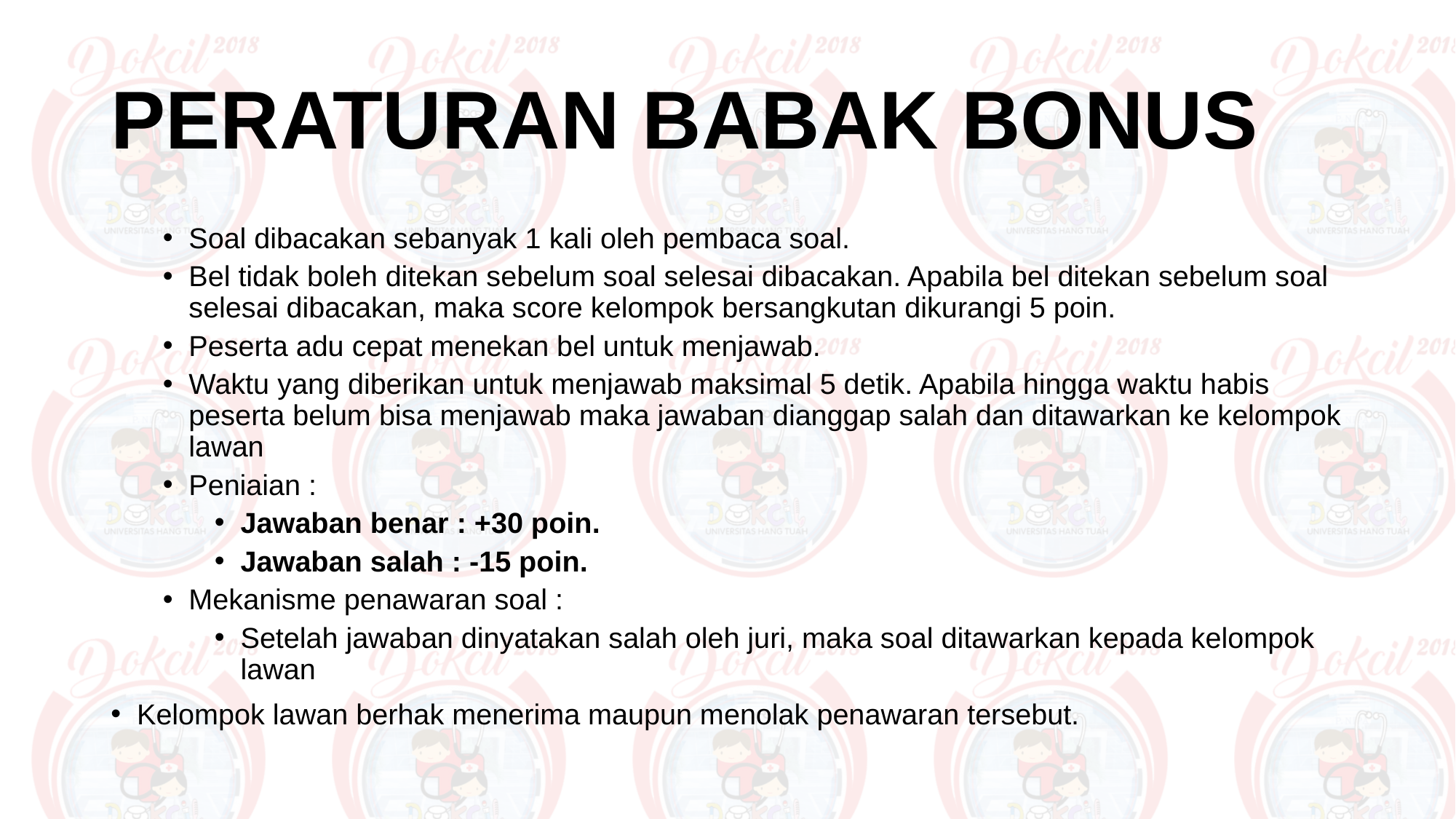

# PERATURAN BABAK BONUS
Soal dibacakan sebanyak 1 kali oleh pembaca soal.
Bel tidak boleh ditekan sebelum soal selesai dibacakan. Apabila bel ditekan sebelum soal selesai dibacakan, maka score kelompok bersangkutan dikurangi 5 poin.
Peserta adu cepat menekan bel untuk menjawab.
Waktu yang diberikan untuk menjawab maksimal 5 detik. Apabila hingga waktu habis peserta belum bisa menjawab maka jawaban dianggap salah dan ditawarkan ke kelompok lawan
Peniaian :
Jawaban benar : +30 poin.
Jawaban salah : -15 poin.
Mekanisme penawaran soal :
Setelah jawaban dinyatakan salah oleh juri, maka soal ditawarkan kepada kelompok lawan
Kelompok lawan berhak menerima maupun menolak penawaran tersebut.